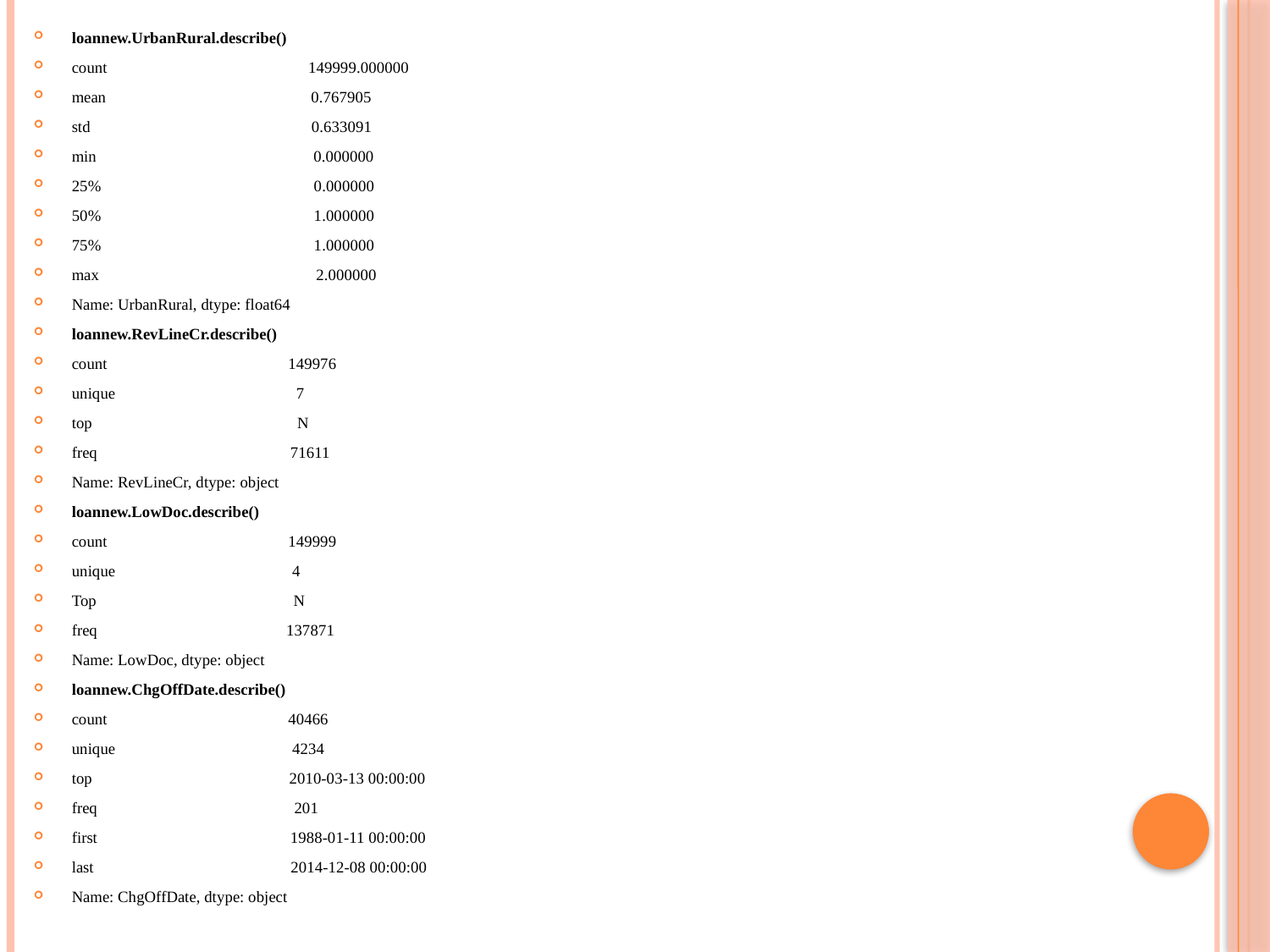

loannew.UrbanRural.describe()
count                                                  149999.000000
mean                                                   0.767905
std                                                       0.633091
min                                                      0.000000
25%                                                     0.000000
50%                                                     1.000000
75%                                                     1.000000
max                                                      2.000000
Name: UrbanRural, dtype: float64
loannew.RevLineCr.describe()
count                                             149976
unique                                             7
top                                                   N
freq                                                71611
Name: RevLineCr, dtype: object
loannew.LowDoc.describe()
count                                             149999
unique                                            4
Top                                                 N
freq                                               137871
Name: LowDoc, dtype: object
loannew.ChgOffDate.describe()
count                                             40466
unique                                            4234
top                                                 2010-03-13 00:00:00
freq                                                 201
first                                                1988-01-11 00:00:00
last                                                 2014-12-08 00:00:00
Name: ChgOffDate, dtype: object